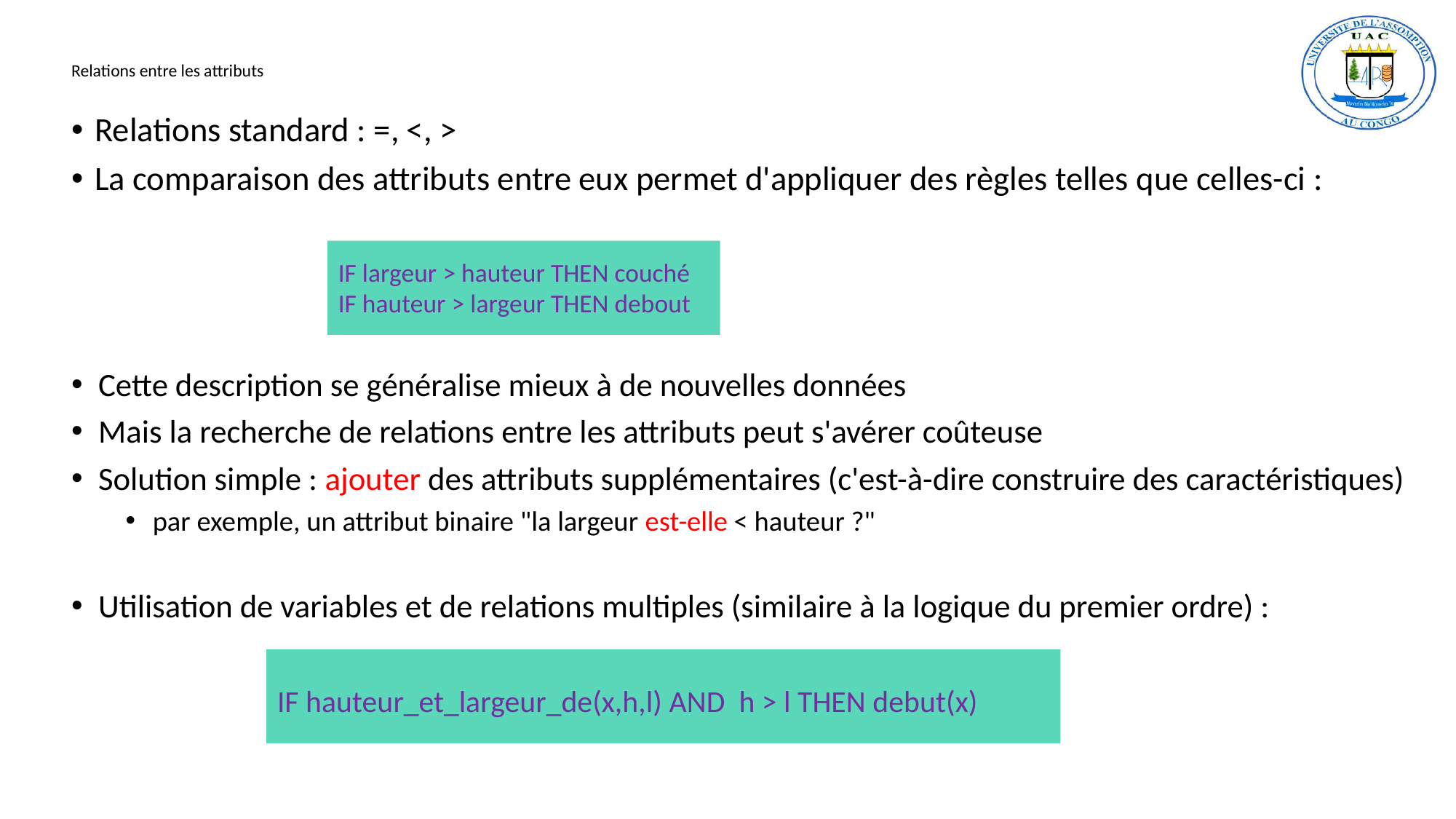

# Relations entre les attributs
Relations standard : =, <, >
La comparaison des attributs entre eux permet d'appliquer des règles telles que celles-ci :

IF largeur > hauteur THEN couché
IF hauteur > largeur THEN debout

Cette description se généralise mieux à de nouvelles données
Mais la recherche de relations entre les attributs peut s'avérer coûteuse
Solution simple : ajouter des attributs supplémentaires (c'est-à-dire construire des caractéristiques)
par exemple, un attribut binaire "la largeur est-elle < hauteur ?"

Utilisation de variables et de relations multiples (similaire à la logique du premier ordre) :

IF hauteur_et_largeur_de(x,h,l) AND  h > l THEN debut(x)